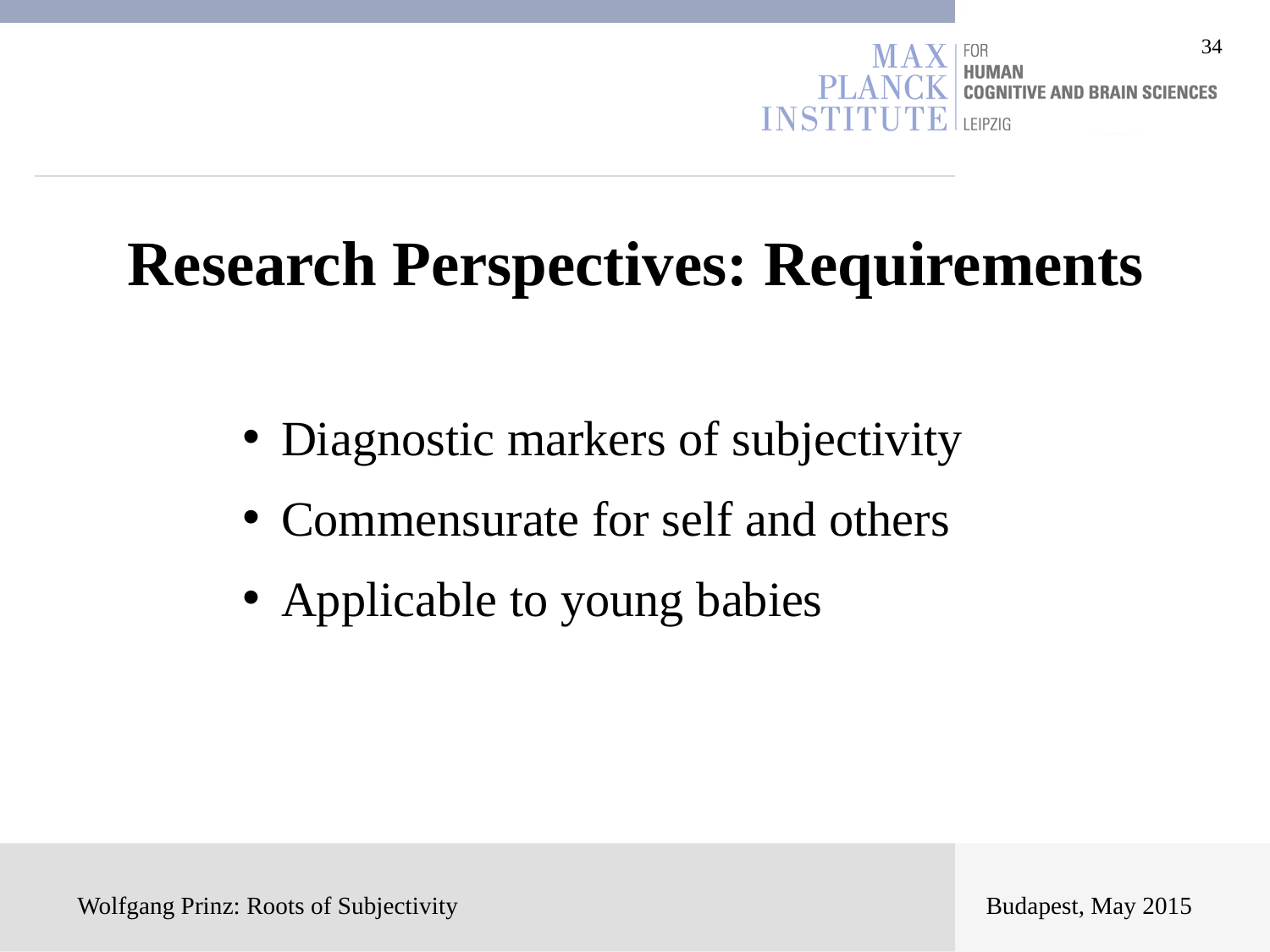

Research Perspectives: Requirements

Diagnostic markers of subjectivity
Commensurate for self and others
Applicable to young babies